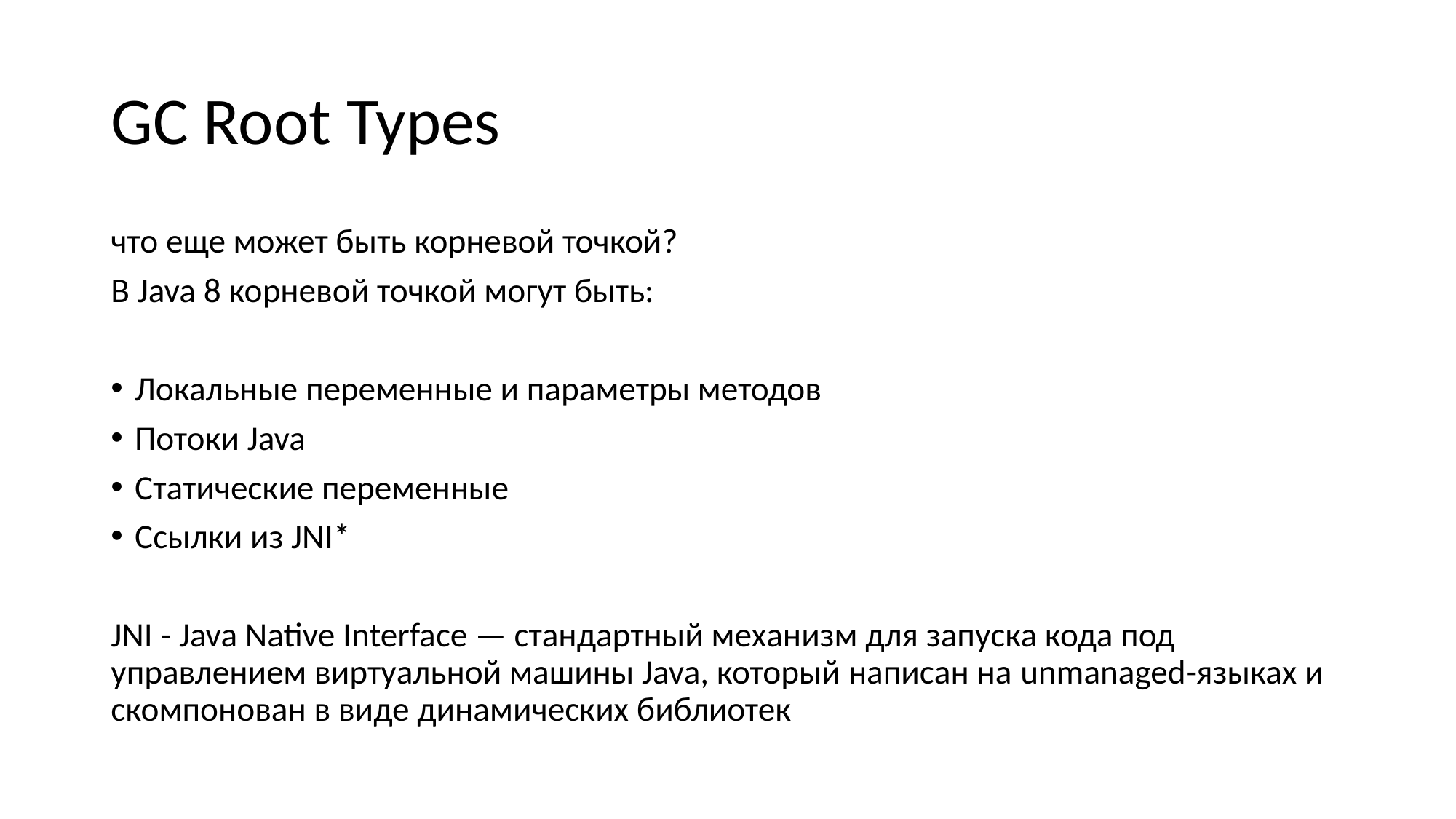

# GC Root Types
что еще может быть корневой точкой?
В Java 8 корневой точкой могут быть:

Локальные переменные и параметры методов
Потоки Java
Статические переменные
Ссылки из JNI*

JNI - Java Native Interface — стандартный механизм для запуска кода под управлением виртуальной машины Java, который написан на unmanaged-языках и скомпонован в виде динамических библиотек